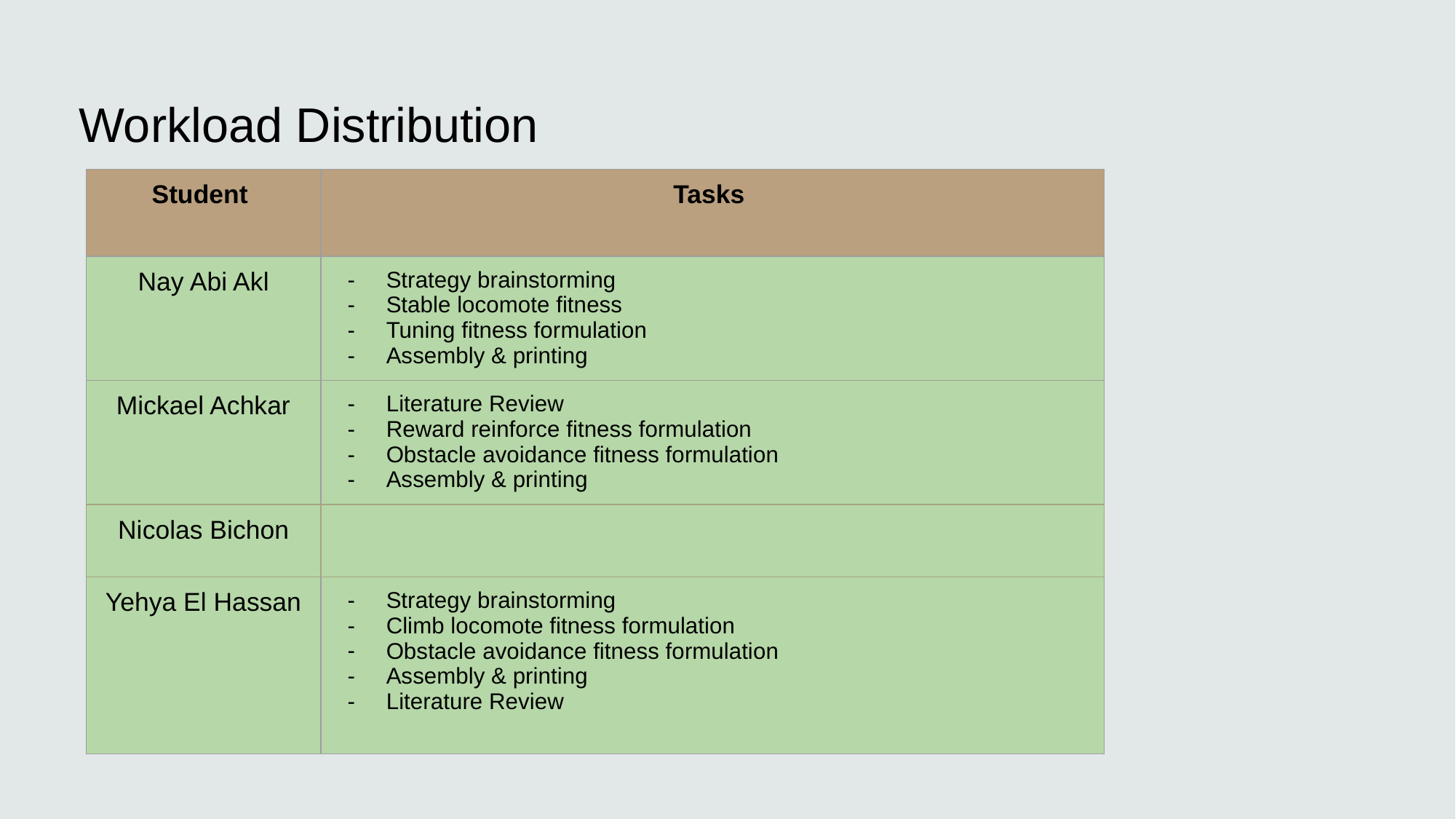

# Workload Distribution
| Student | Tasks |
| --- | --- |
| Nay Abi Akl | Strategy brainstorming Stable locomote fitness Tuning fitness formulation Assembly & printing |
| Mickael Achkar | Literature Review Reward reinforce fitness formulation Obstacle avoidance fitness formulation Assembly & printing |
| Nicolas Bichon |  |
| Yehya El Hassan | Strategy brainstorming Climb locomote fitness formulation Obstacle avoidance fitness formulation Assembly & printing Literature Review |